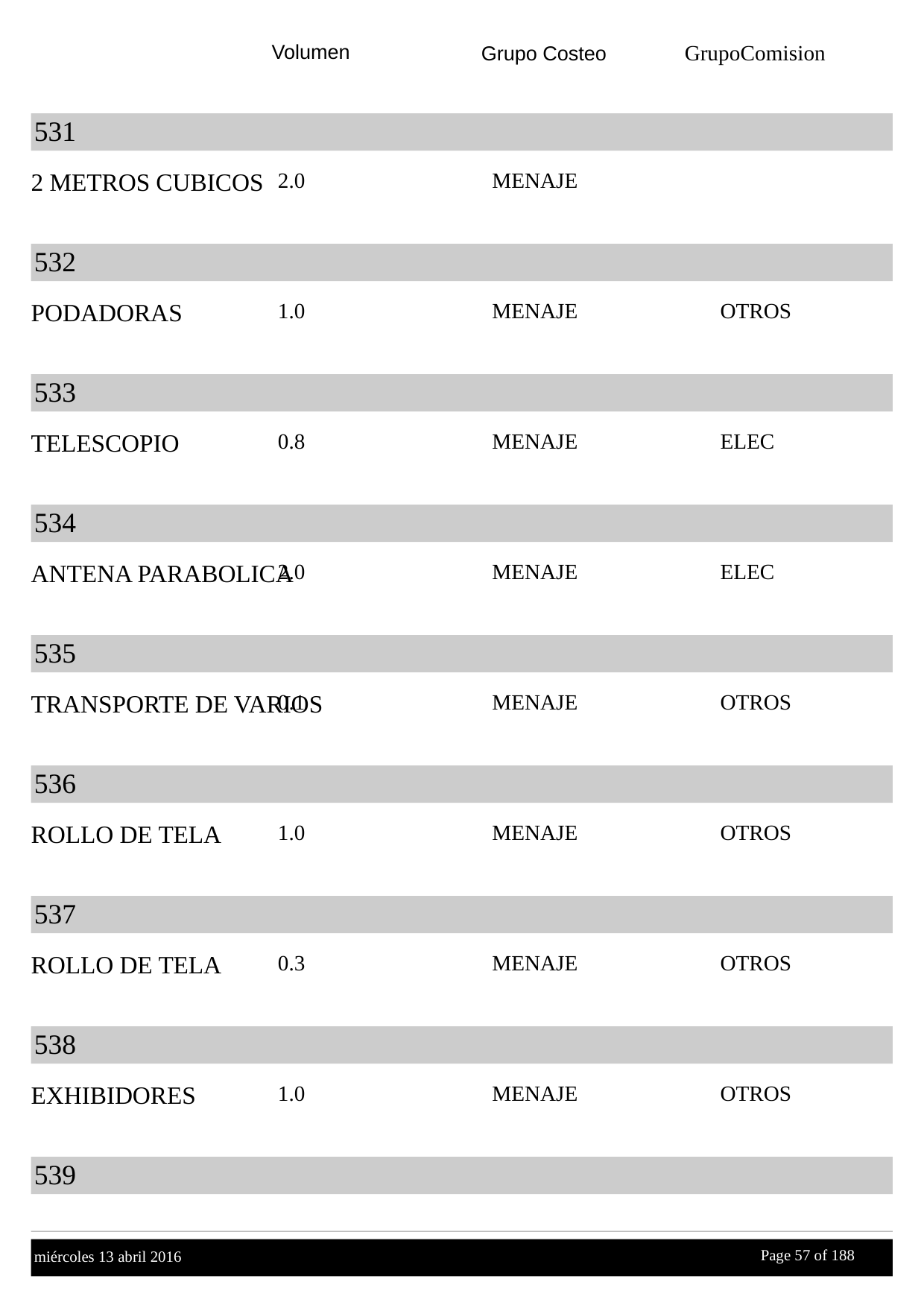

Volumen
GrupoComision
Grupo Costeo

531
2 METROS CUBICOS
2.0
MENAJE

532
PODADORAS
1.0
MENAJE
OTROS

533
TELESCOPIO
0.8
MENAJE
ELEC

534
ANTENA PARABOLICA
2.0
MENAJE
ELEC

535
TRANSPORTE DE VARIOS
0.1
MENAJE
OTROS

536
ROLLO DE TELA
1.0
MENAJE
OTROS

537
ROLLO DE TELA
0.3
MENAJE
OTROS

538
EXHIBIDORES
1.0
MENAJE
OTROS

539

Page 57 of
 188
miércoles 13 abril 2016